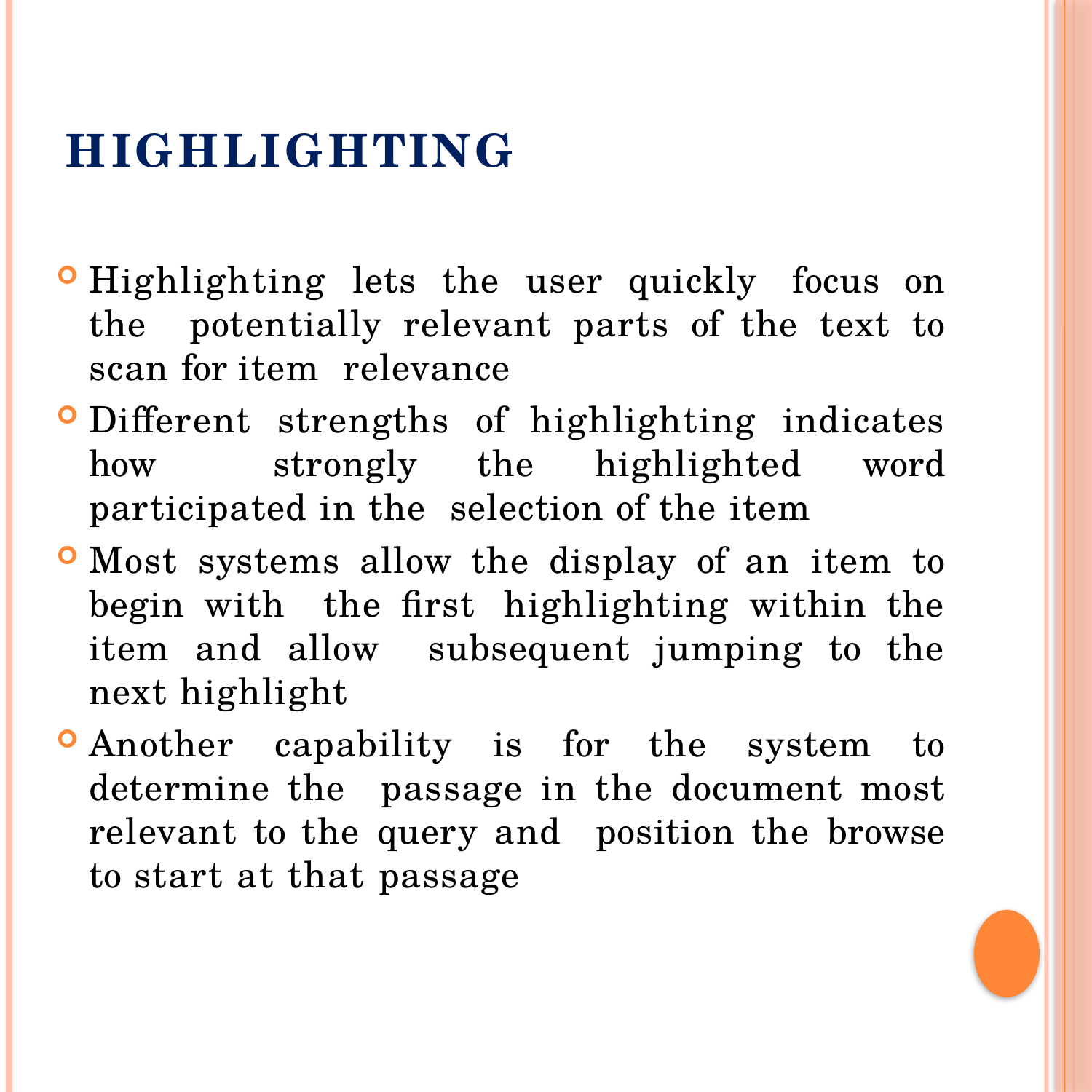

# HIGHLIGHTING
Highlighting lets the user quickly focus on the  potentially relevant parts of the text to scan for item  relevance
Different strengths of highlighting indicates how  strongly the highlighted word participated in the  selection of the item
Most systems allow the display of an item to begin with  the first highlighting within the item and allow  subsequent jumping to the next highlight
Another capability is for the system to determine the  passage in the document most relevant to the query and  position the browse to start at that passage